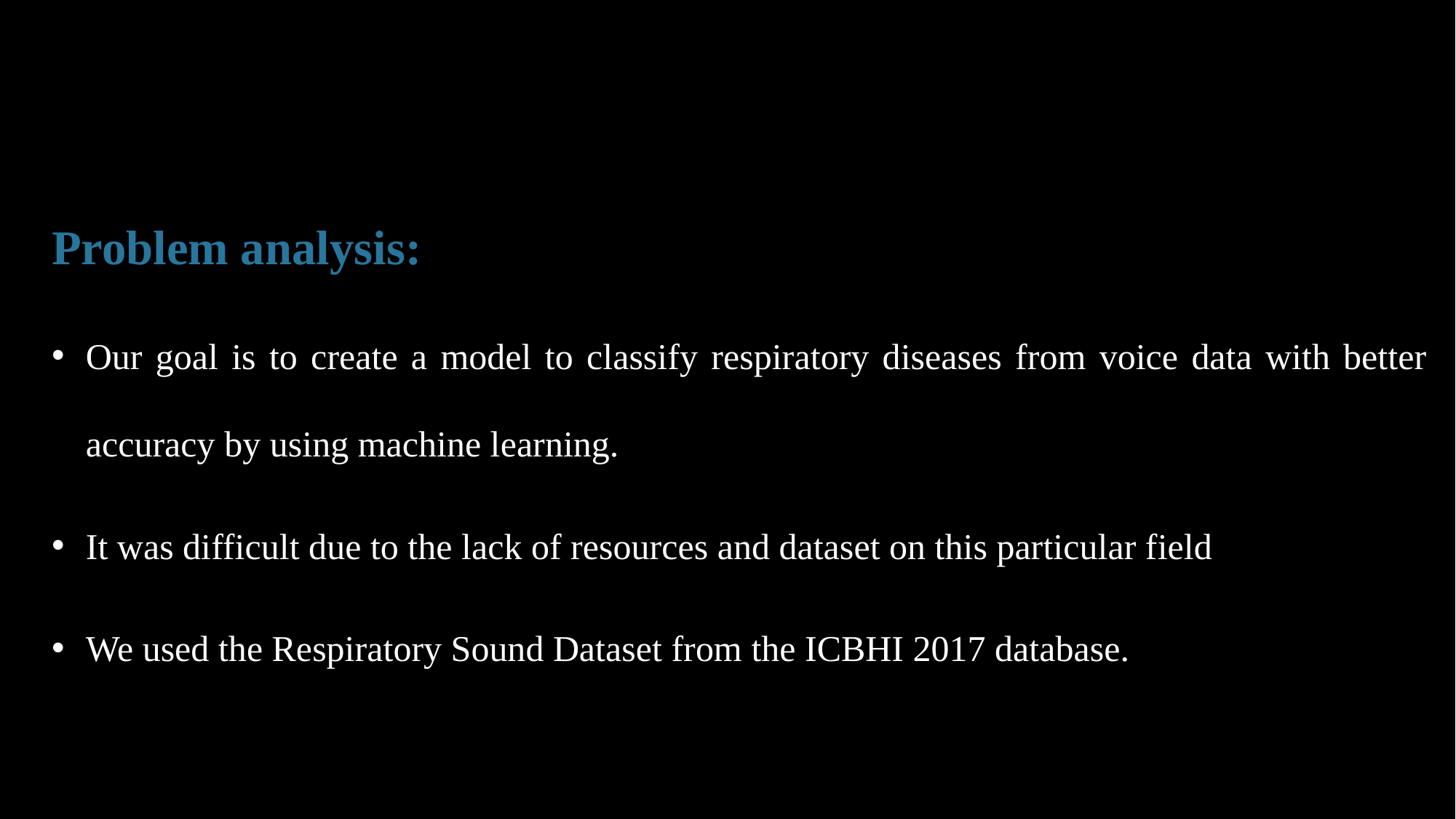

Problem analysis:
Our goal is to create a model to classify respiratory diseases from voice data with better accuracy by using machine learning.
It was difficult due to the lack of resources and dataset on this particular field
We used the Respiratory Sound Dataset from the ICBHI 2017 database.